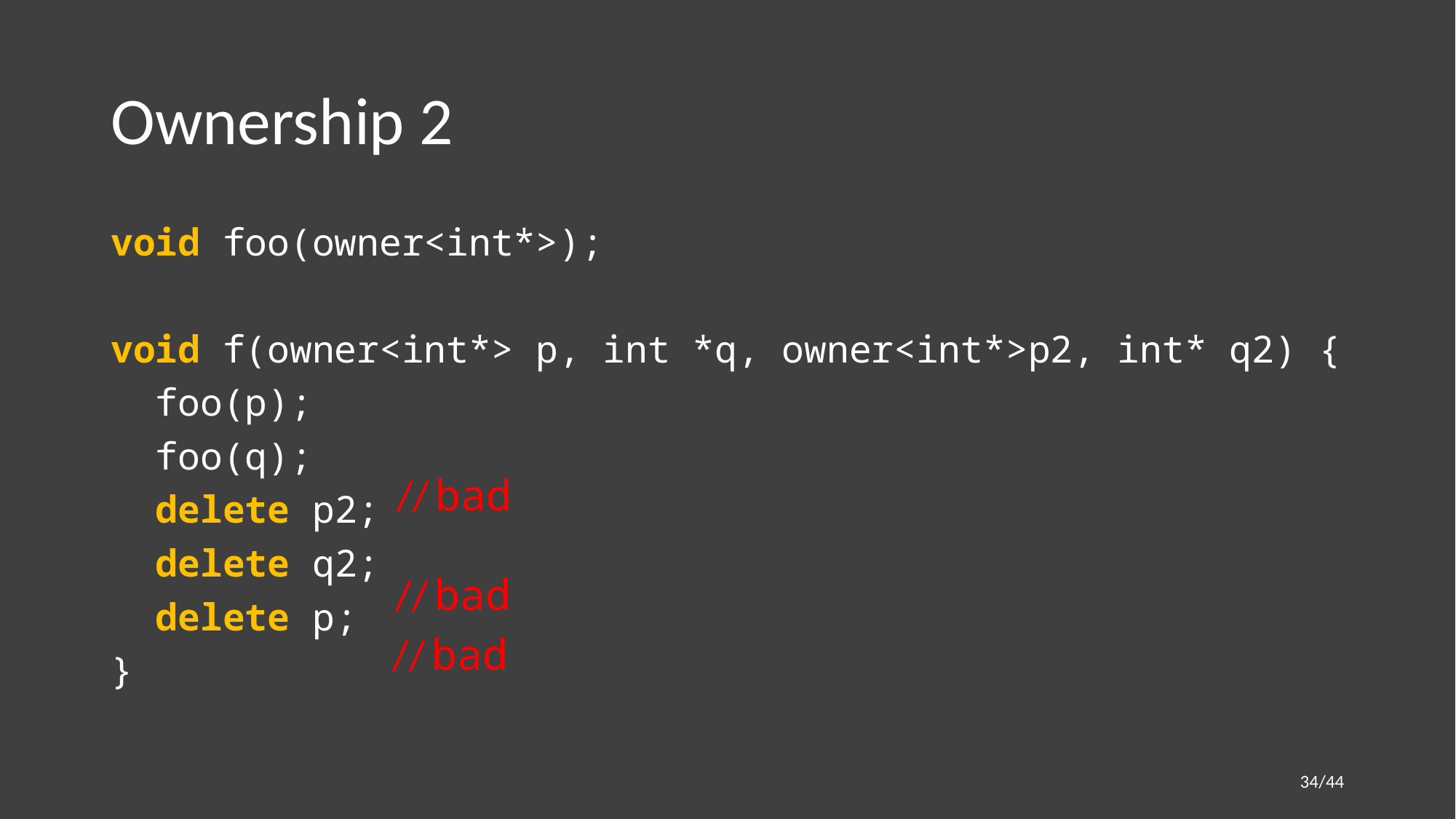

# Ownership 2
void foo(owner<int*>);

void f(owner<int*> p, int *q, owner<int*>p2, int* q2) {
  foo(p);
  foo(q);
  delete p2;
  delete q2;
  delete p;
}
// bad
// bad
// bad
34/44